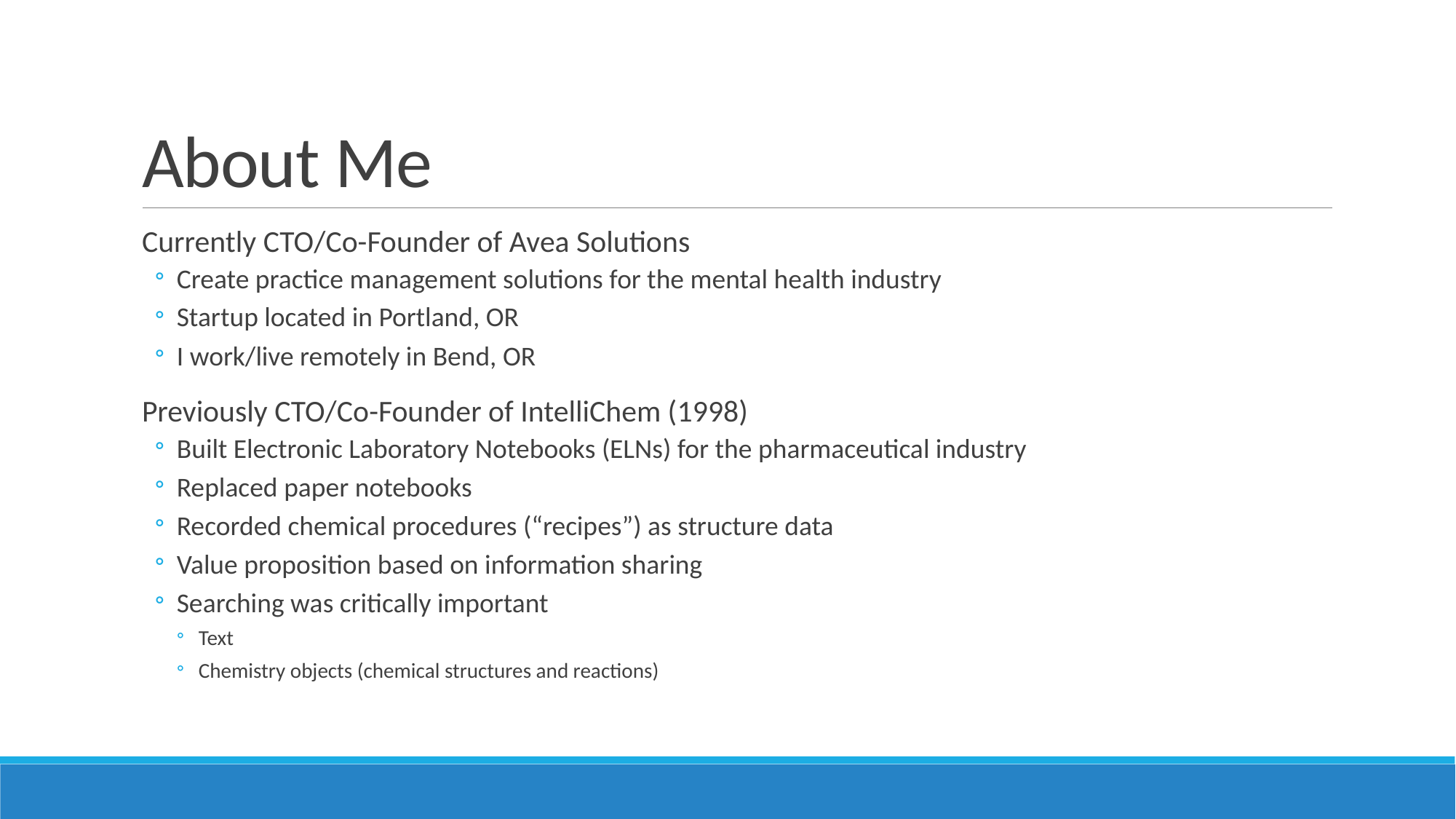

# About Me
Currently CTO/Co-Founder of Avea Solutions
Create practice management solutions for the mental health industry
Startup located in Portland, OR
I work/live remotely in Bend, OR
Previously CTO/Co-Founder of IntelliChem (1998)
Built Electronic Laboratory Notebooks (ELNs) for the pharmaceutical industry
Replaced paper notebooks
Recorded chemical procedures (“recipes”) as structure data
Value proposition based on information sharing
Searching was critically important
Text
Chemistry objects (chemical structures and reactions)